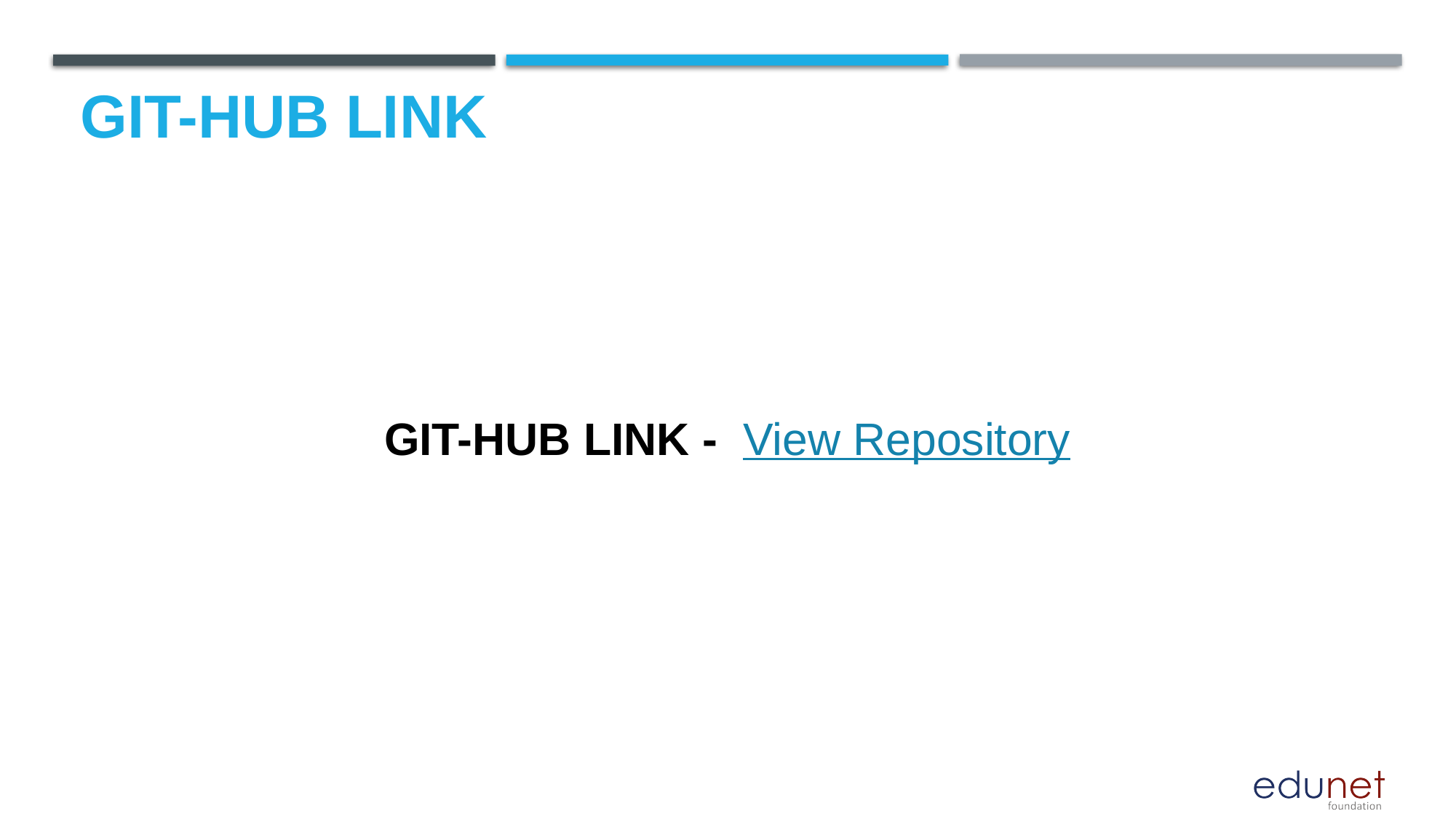

# Git-Hub Link
GIT-HUB LINK -  View Repository